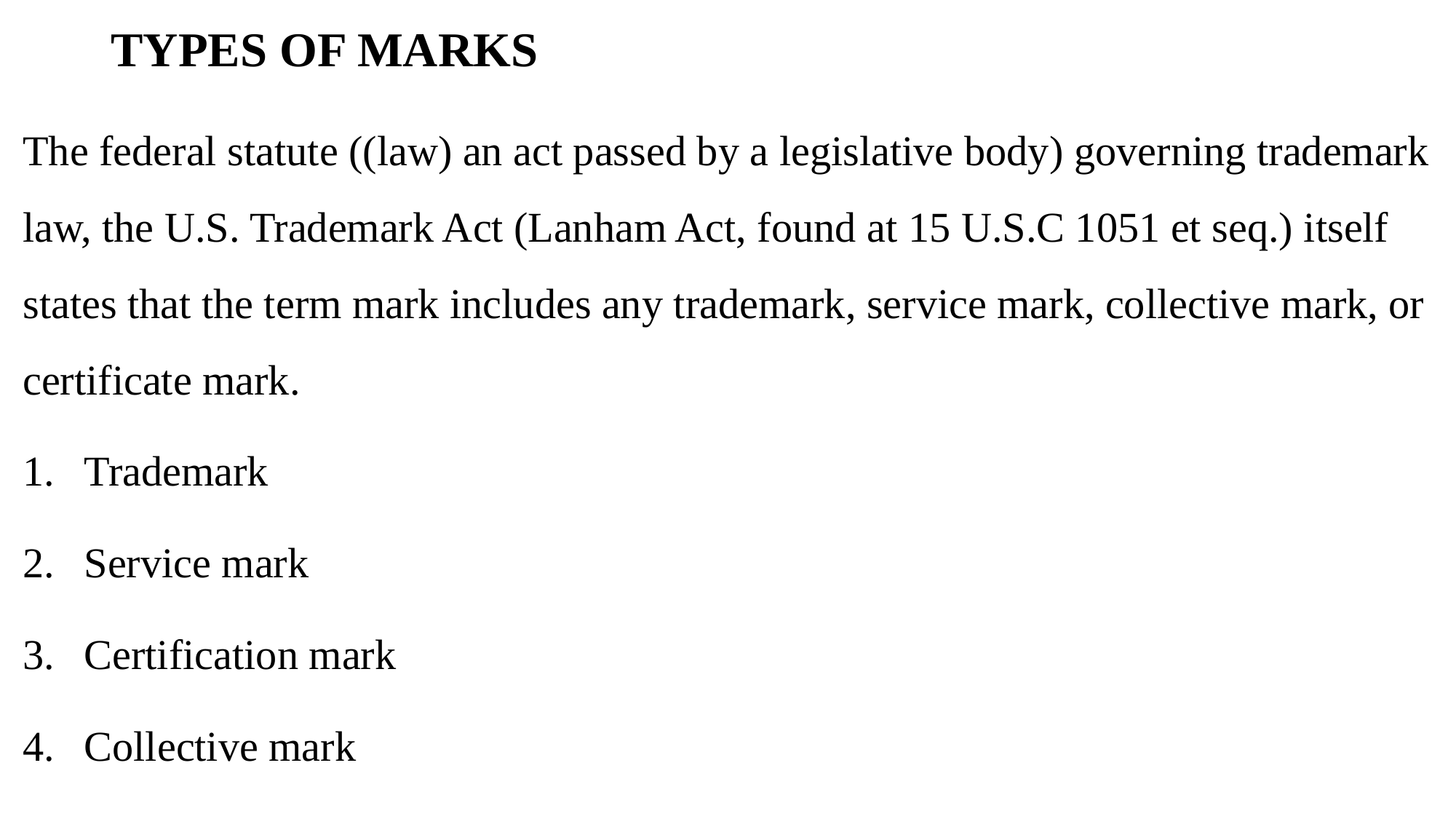

# TYPES OF MARKS
The federal statute ((law) an act passed by a legislative body) governing trademark law, the U.S. Trademark Act (Lanham Act, found at 15 U.S.C 1051 et seq.) itself states that the term mark includes any trademark, service mark, collective mark, or certificate mark.
Trademark
Service mark
Certification mark
Collective mark